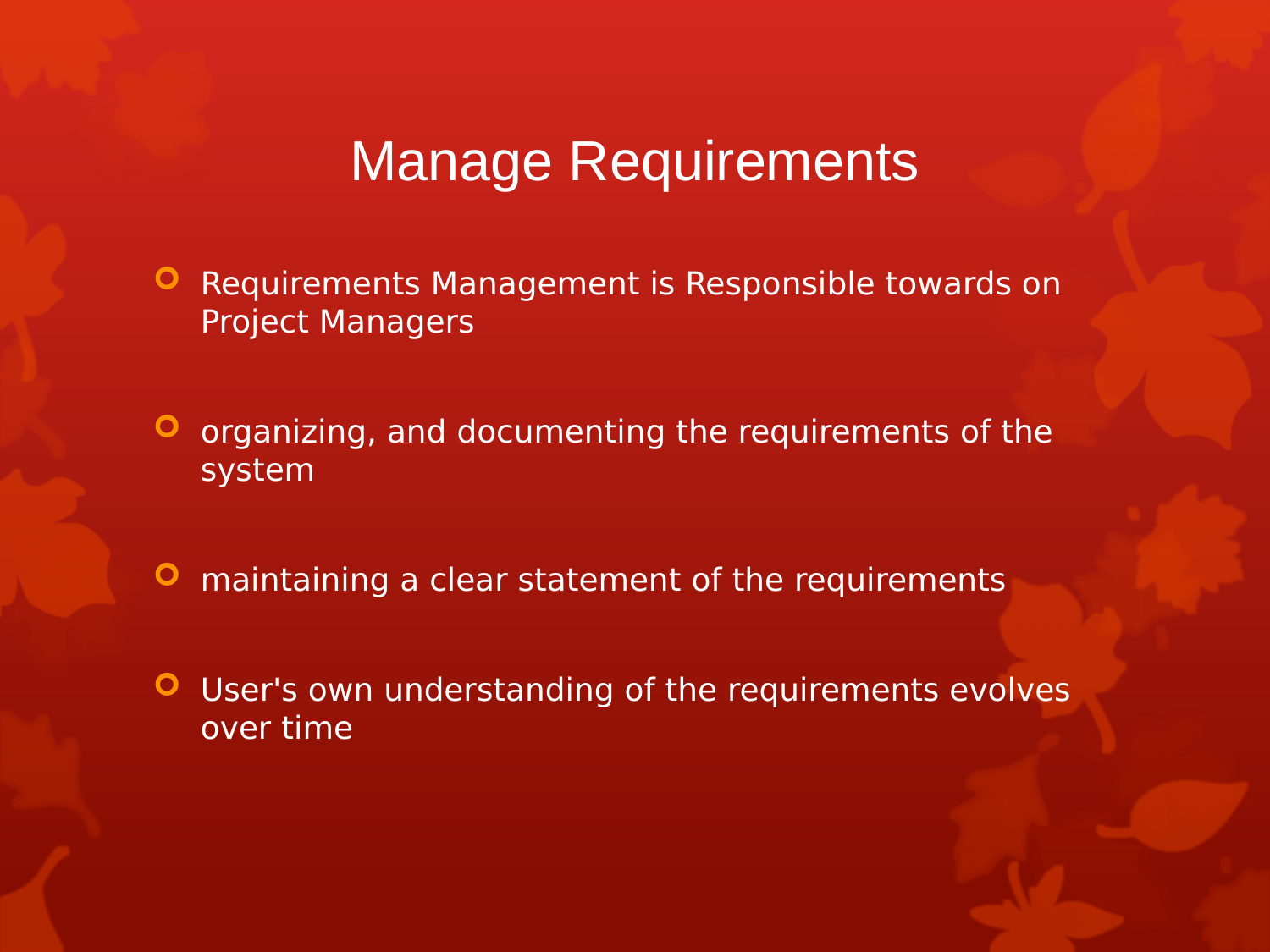

# Manage Requirements
Requirements Management is Responsible towards on Project Managers

organizing, and documenting the requirements of the system

maintaining a clear statement of the requirements

User's own understanding of the requirements evolves over time